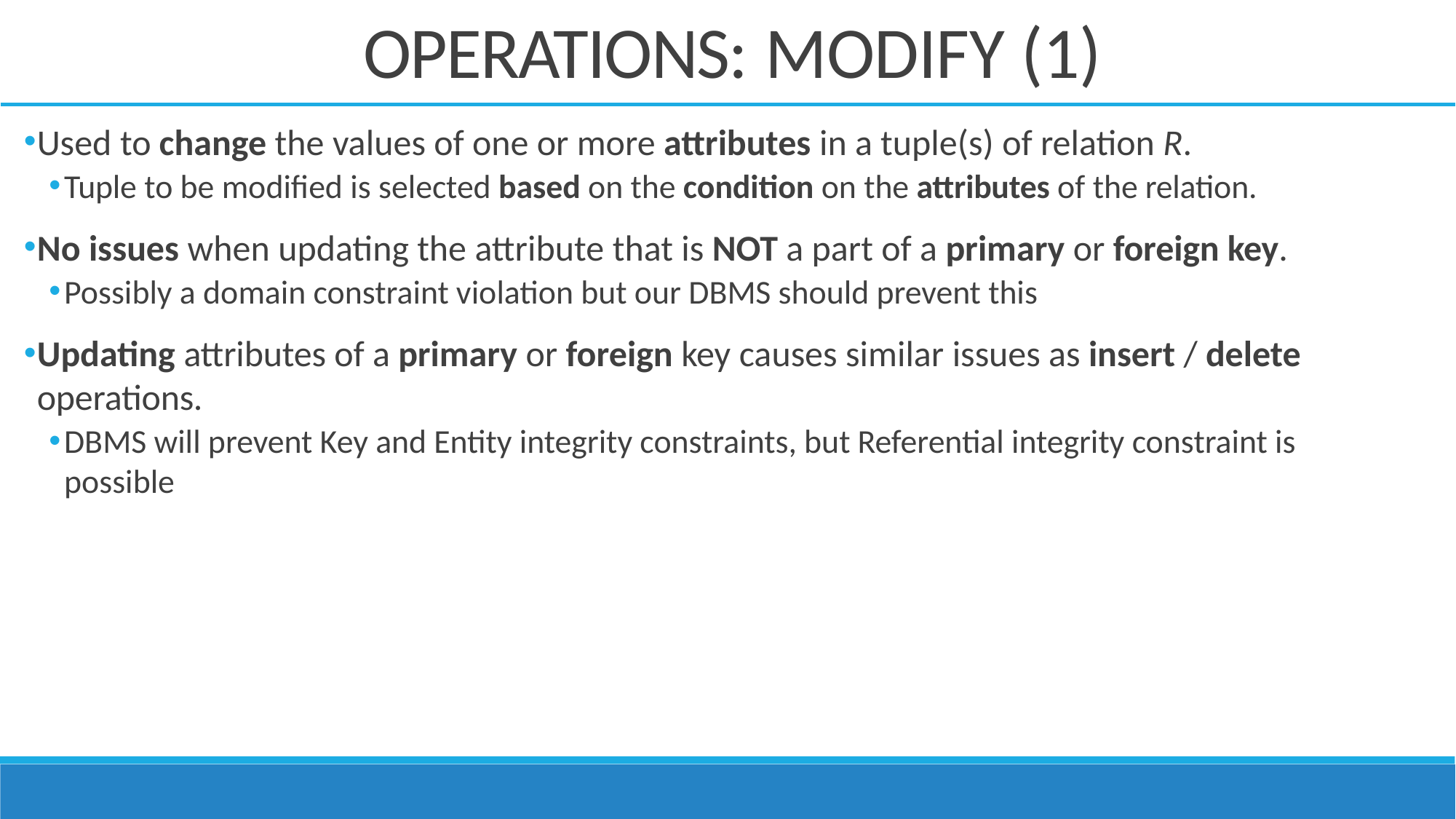

# OPERATIONS: MODIFY (1)

Used to change the values of one or more attributes in a tuple(s) of relation R.
Tuple to be modified is selected based on the condition on the attributes of the relation.
No issues when updating the attribute that is NOT a part of a primary or foreign key.
Possibly a domain constraint violation but our DBMS should prevent this
Updating attributes of a primary or foreign key causes similar issues as insert / delete operations.
DBMS will prevent Key and Entity integrity constraints, but Referential integrity constraint is possible